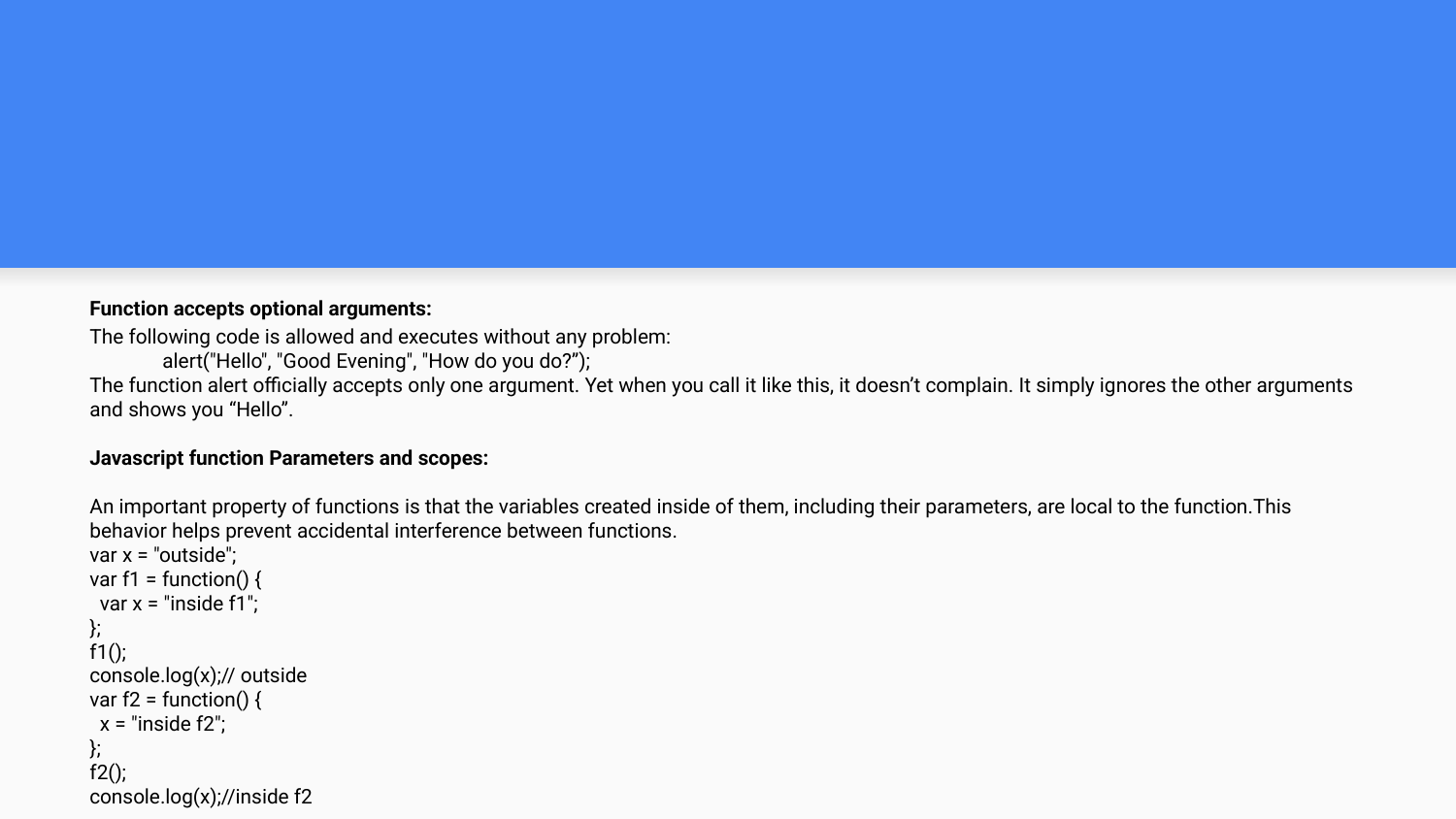

#
Function accepts optional arguments:
The following code is allowed and executes without any problem:
alert("Hello", "Good Evening", "How do you do?”);
The function alert officially accepts only one argument. Yet when you call it like this, it doesn’t complain. It simply ignores the other arguments and shows you “Hello”.

Javascript function Parameters and scopes:

An important property of functions is that the variables created inside of them, including their parameters, are local to the function.This behavior helps prevent accidental interference between functions.
var x = "outside";
var f1 = function() {
  var x = "inside f1";
};
f1();
console.log(x);// outside
var f2 = function() {
  x = "inside f2";
};
f2();
console.log(x);//inside f2